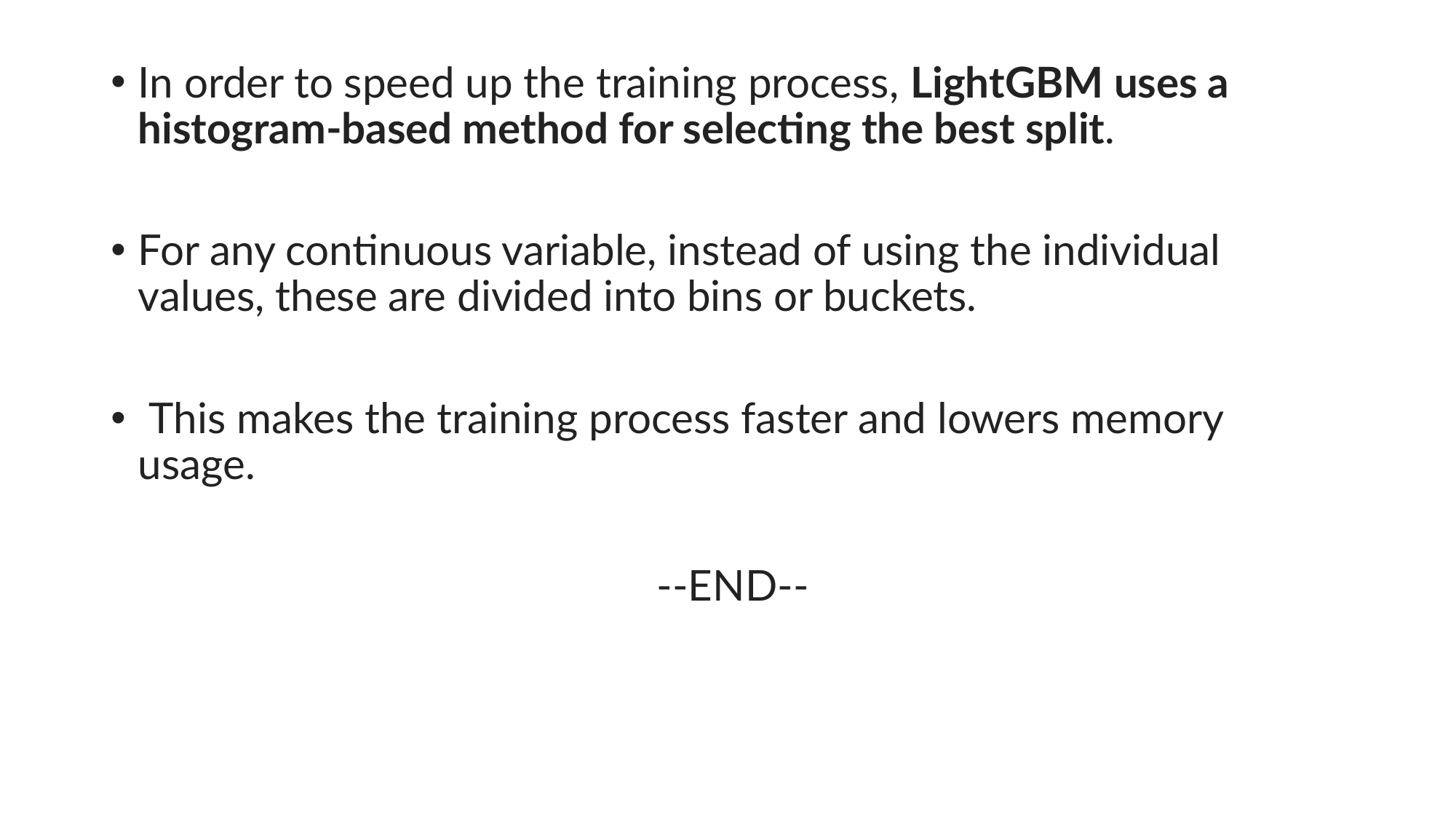

In order to speed up the training process, LightGBM uses a histogram-based method for selecting the best split.

For any continuous variable, instead of using the individual values, these are divided into bins or buckets.

 This makes the training process faster and lowers memory usage.

					--END--